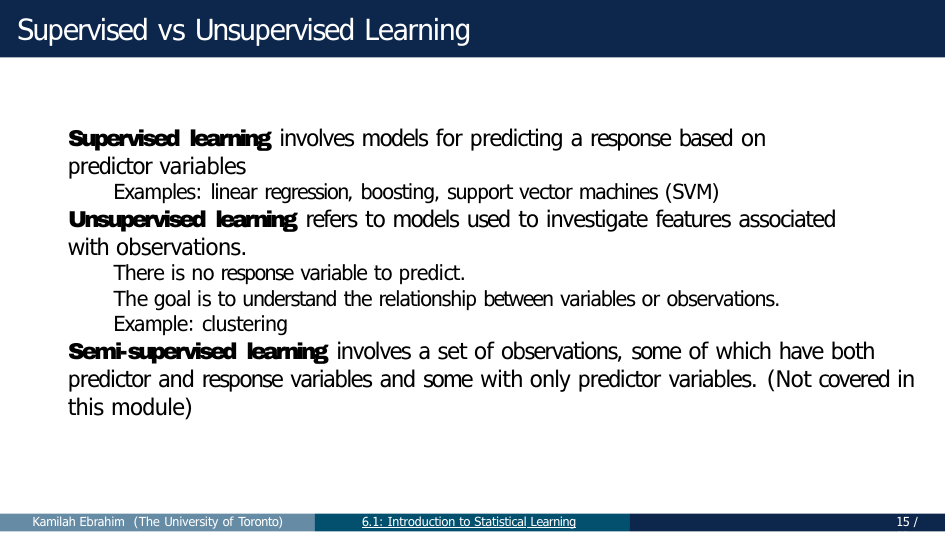

# Supervised vs Unsupervised Learning
Supervised learning involves models for predicting a response based on predictor variables
Examples: linear regression, boosting, support vector machines (SVM)
Unsupervised learning refers to models used to investigate features associated with observations.
There is no response variable to predict.
The goal is to understand the relationship between variables or observations. Example: clustering
Semi-supervised learning involves a set of observations, some of which have both predictor and response variables and some with only predictor variables. (Not covered in this module)
Kamilah Ebrahim (The University of Toronto)
6.1: Introduction to Statistical Learning
15 / 23